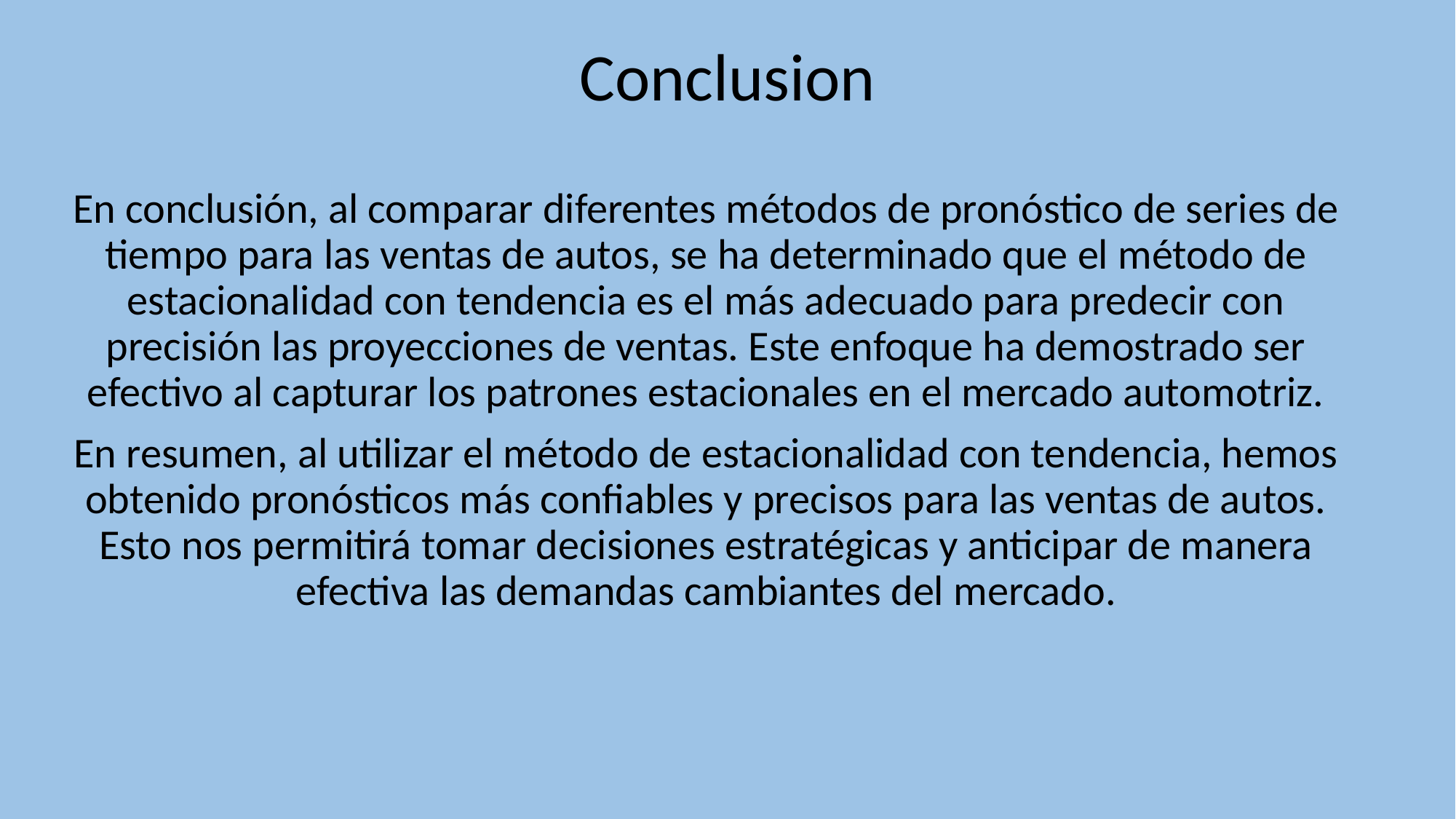

# Conclusion
En conclusión, al comparar diferentes métodos de pronóstico de series de tiempo para las ventas de autos, se ha determinado que el método de estacionalidad con tendencia es el más adecuado para predecir con precisión las proyecciones de ventas. Este enfoque ha demostrado ser efectivo al capturar los patrones estacionales en el mercado automotriz.
En resumen, al utilizar el método de estacionalidad con tendencia, hemos obtenido pronósticos más confiables y precisos para las ventas de autos. Esto nos permitirá tomar decisiones estratégicas y anticipar de manera efectiva las demandas cambiantes del mercado.